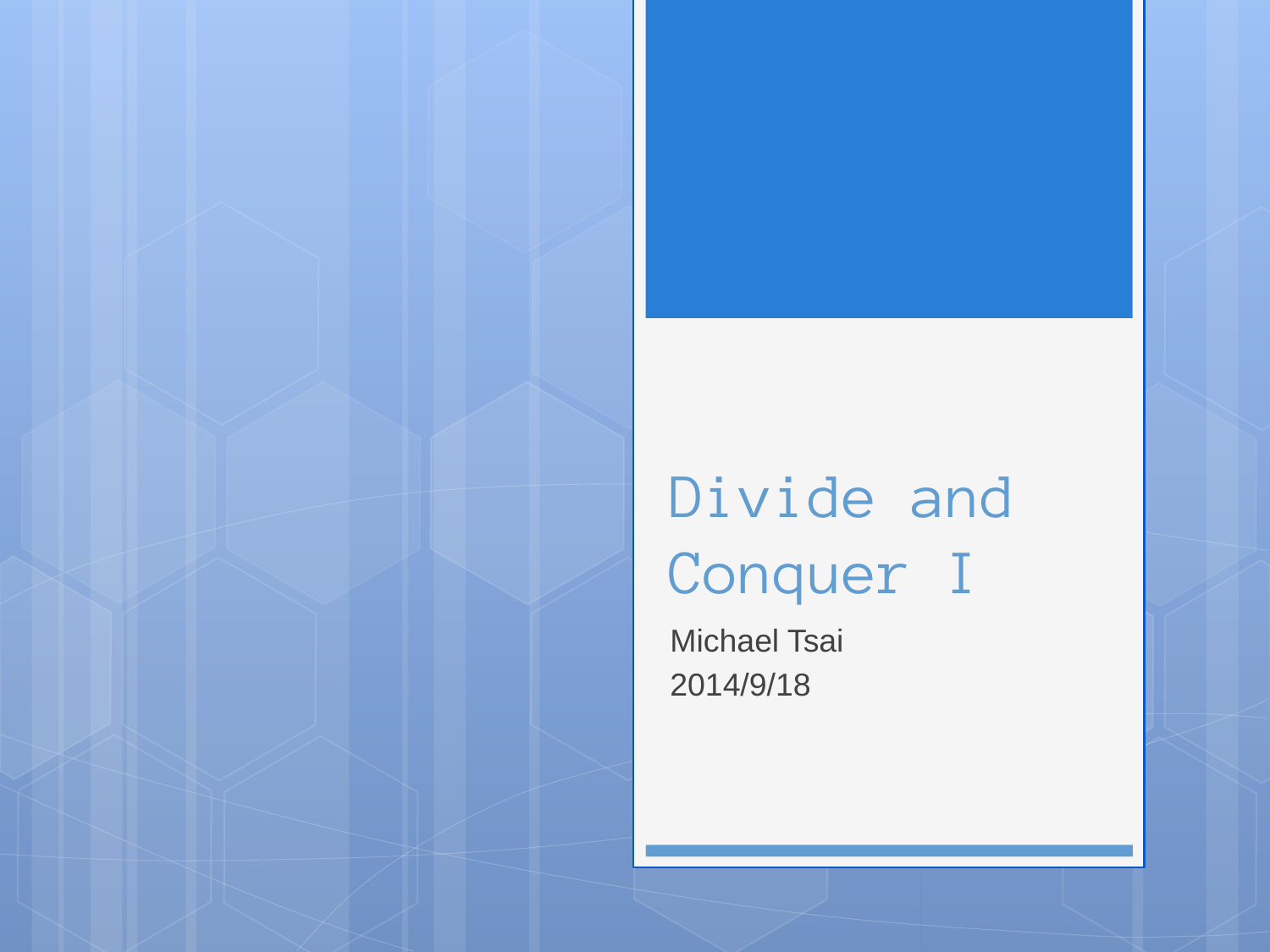

# Divide and Conquer I
Michael Tsai
2014/9/18